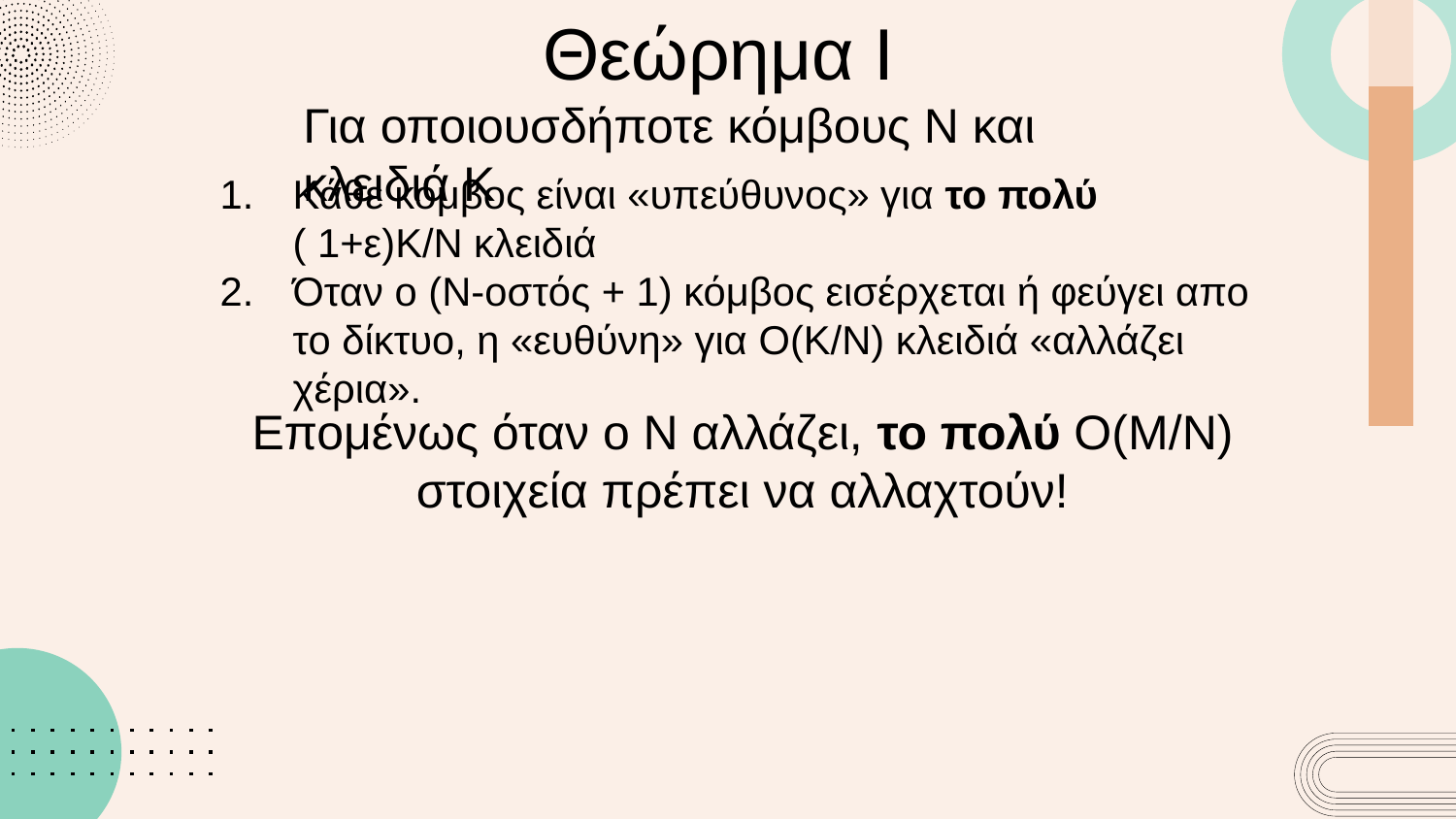

Θεώρημα Ι
Για οποιουσδήποτε κόμβους Ν και κλειδιά Κ
Κάθε κόμβος είναι «υπεύθυνος» για το πολύ ( 1+ε)Κ/Ν κλειδιά
Όταν ο (Ν-οστός + 1) κόμβος εισέρχεται ή φεύγει απο το δίκτυο, η «ευθύνη» για Ο(Κ/Ν) κλειδιά «αλλάζει χέρια».
Επομένως όταν ο Ν αλλάζει, το πολύ Ο(Μ/Ν) στοιχεία πρέπει να αλλαχτούν!